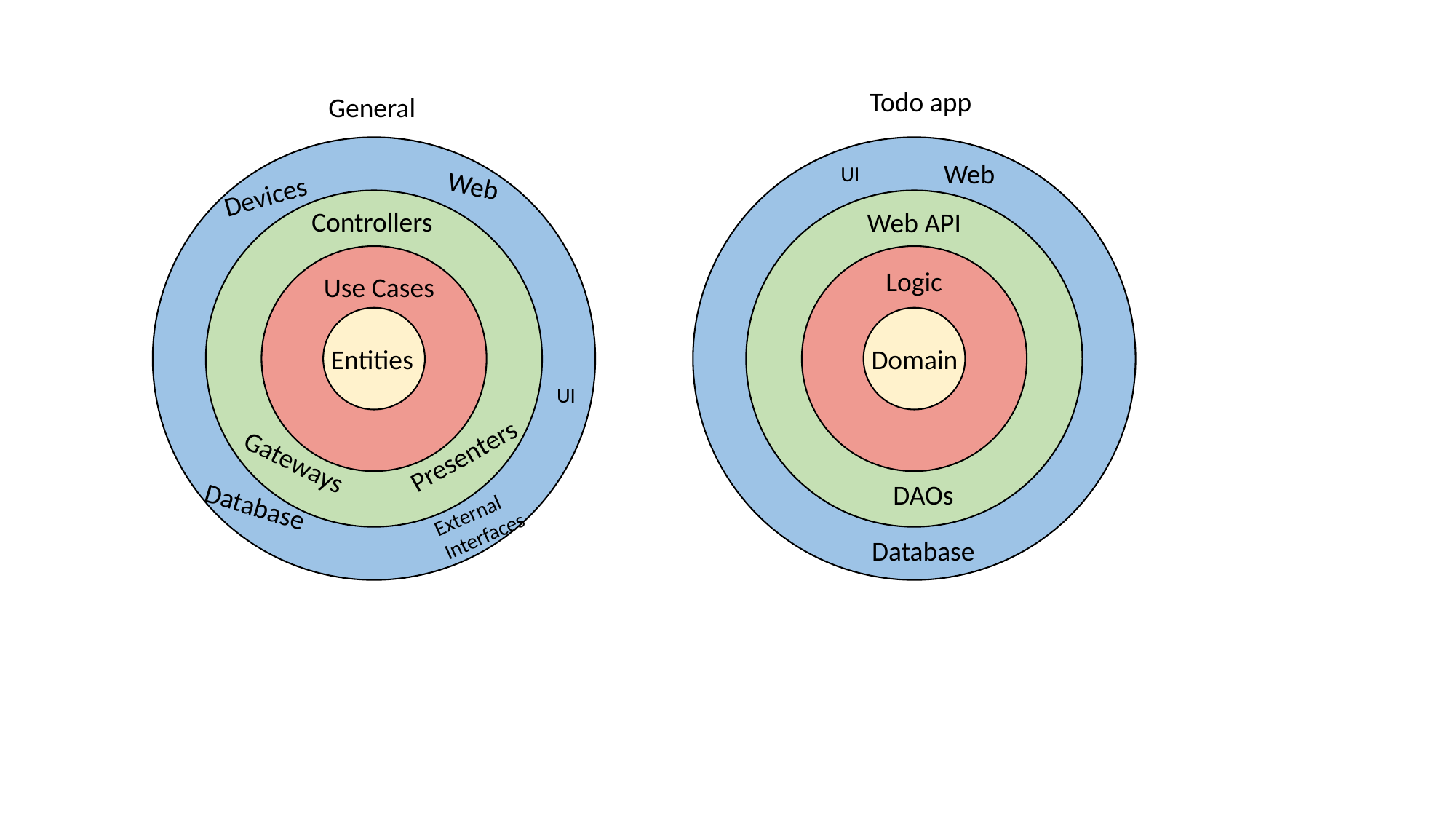

Todo app
General

Web
UI
Web
Devices

Controllers
Web API

Logic
Use Cases

Entities
Domain
UI
Presenters
Gateways
DAOs
Database
External
Interfaces
Database